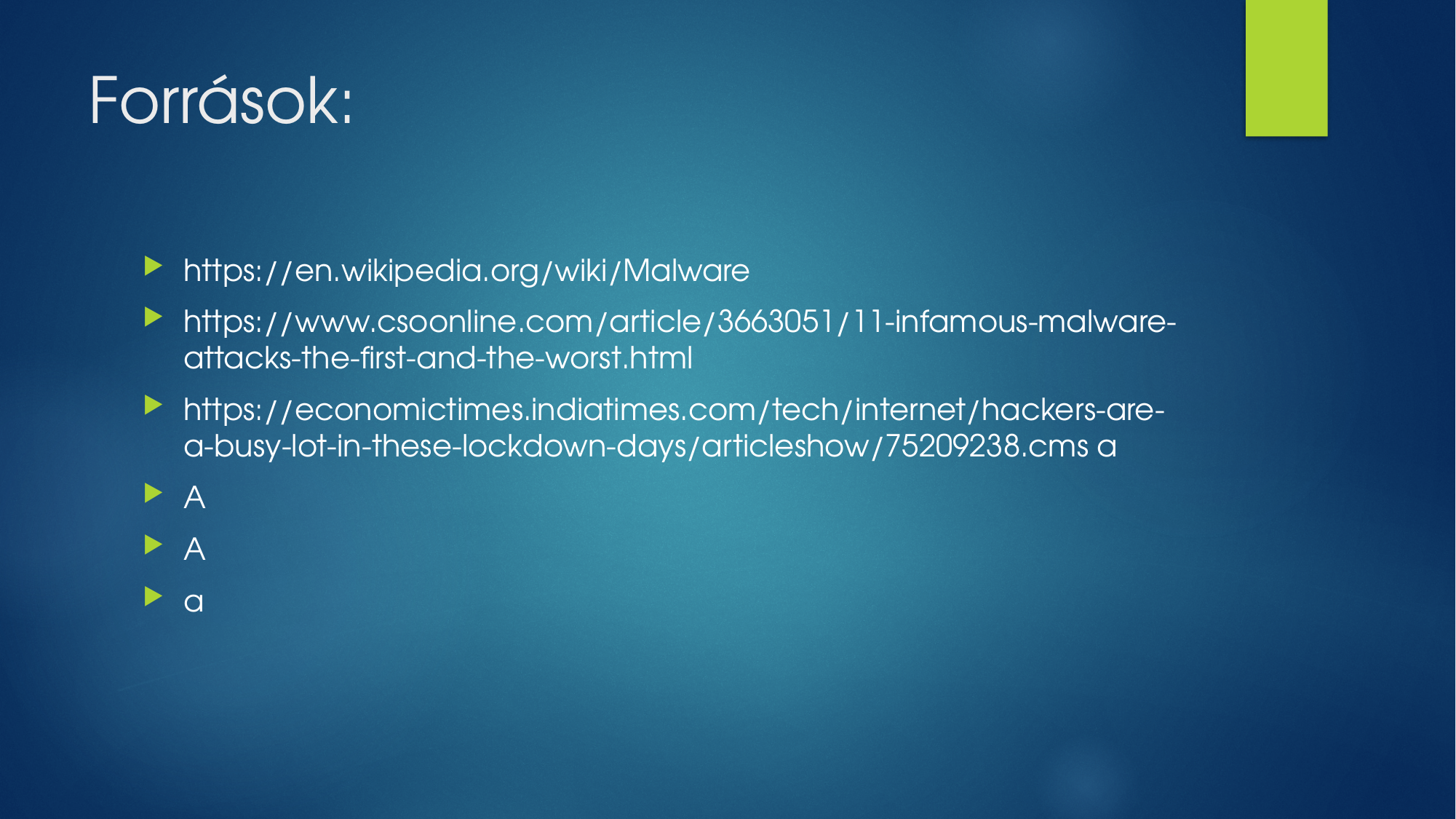

# Források:
https://en.wikipedia.org/wiki/Malware
https://www.csoonline.com/article/3663051/11-infamous-malware-attacks-the-first-and-the-worst.html
https://economictimes.indiatimes.com/tech/internet/hackers-are-a-busy-lot-in-these-lockdown-days/articleshow/75209238.cms a
A
A
a